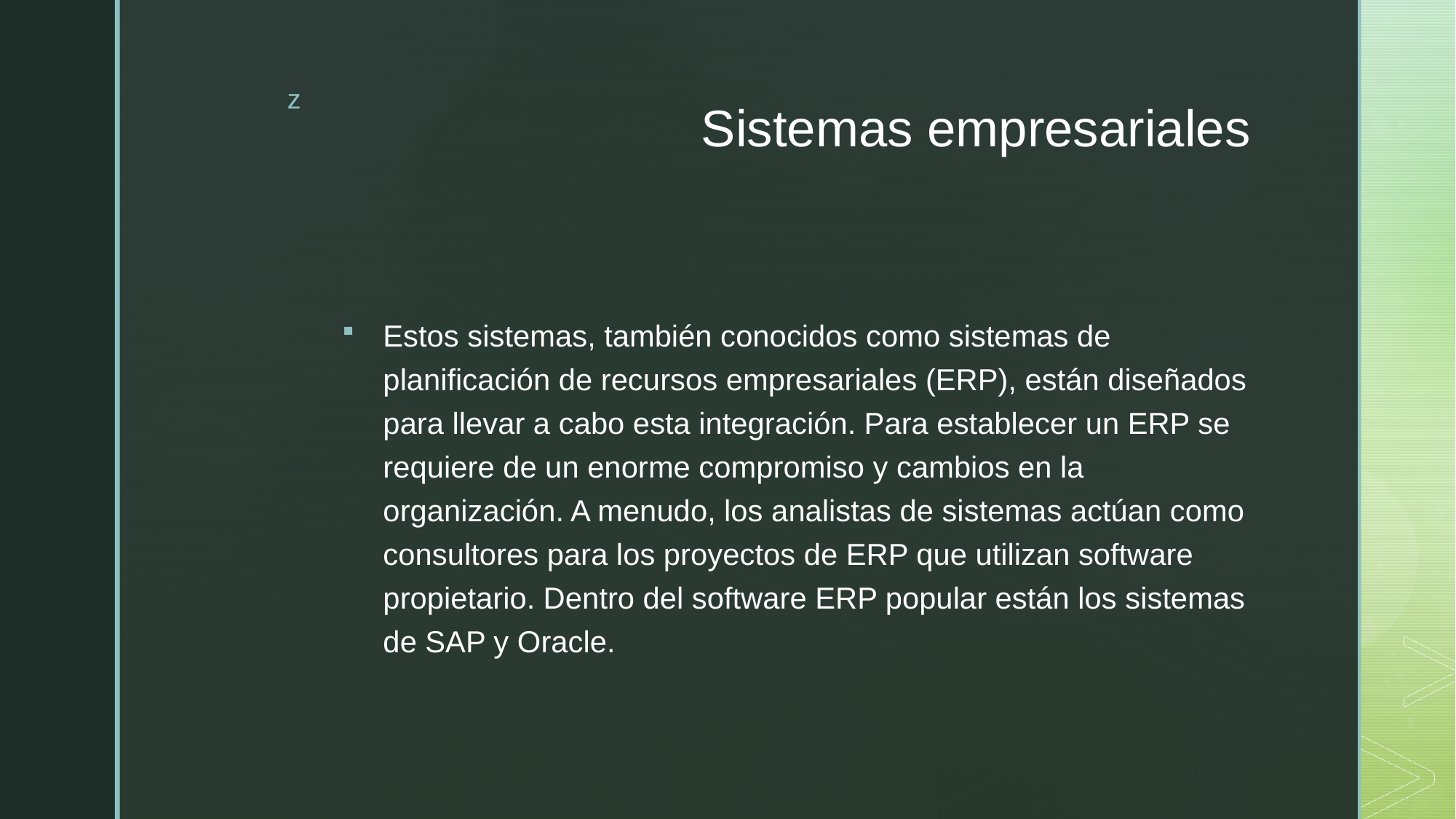

# Sistemas empresariales
Estos sistemas, también conocidos como sistemas de planificación de recursos empresariales (ERP), están diseñados para llevar a cabo esta integración. Para establecer un ERP se requiere de un enorme compromiso y cambios en la organización. A menudo, los analistas de sistemas actúan como consultores para los proyectos de ERP que utilizan software propietario. Dentro del software ERP popular están los sistemas de SAP y Oracle.